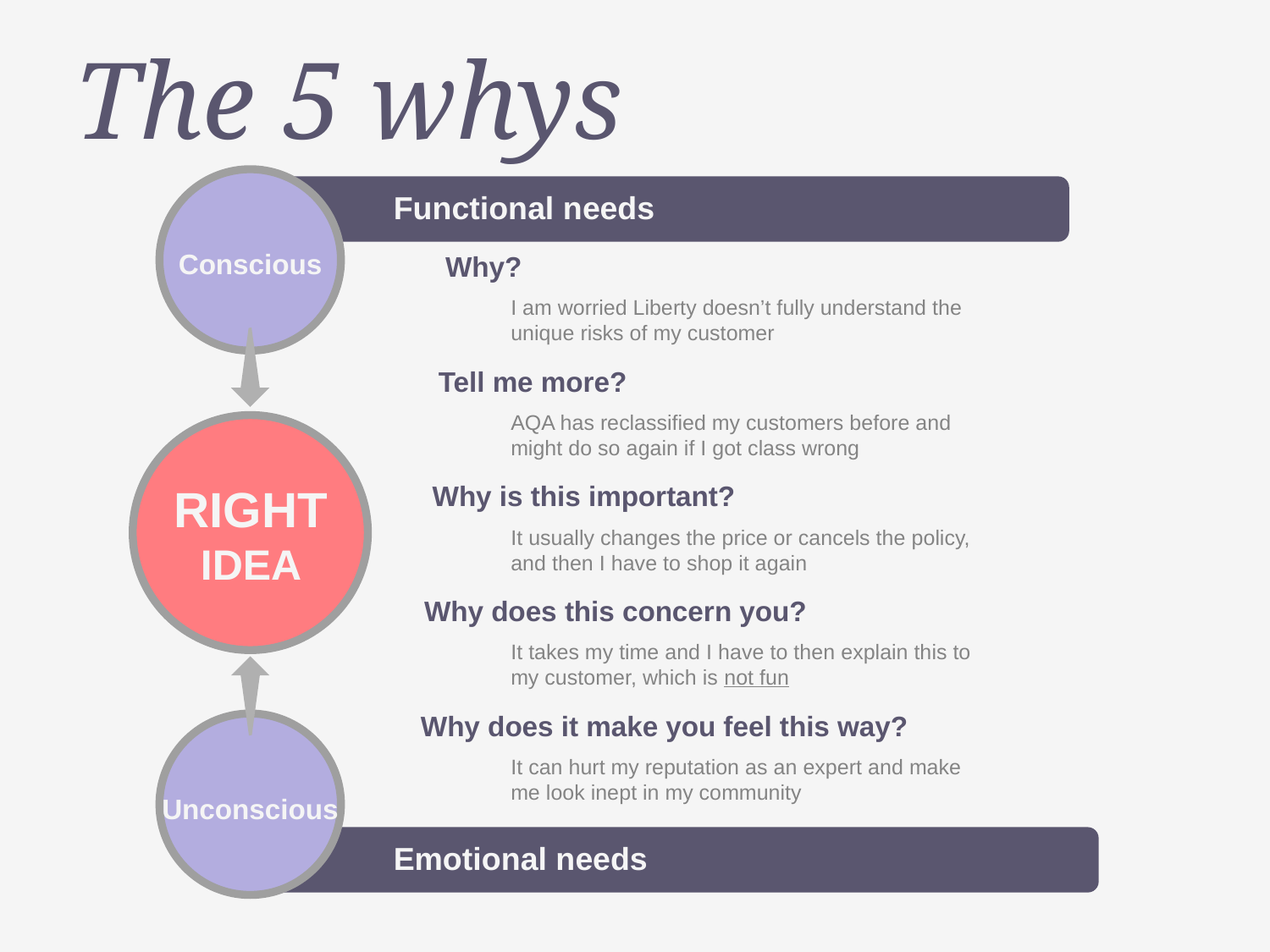

The 5 whys

Conscious

RIGHT IDEA

Unconscious

Functional needs
I am worried Liberty doesn’t fully understand the unique risks of my customer
AQA has reclassified my customers before and might do so again if I got class wrong
It usually changes the price or cancels the policy, and then I have to shop it again
It takes my time and I have to then explain this to my customer, which is not fun
It can hurt my reputation as an expert and make me look inept in my community
Emotional needs
Why?
Tell me more?
Why is this important?
Why does this concern you?
Why does it make you feel this way?